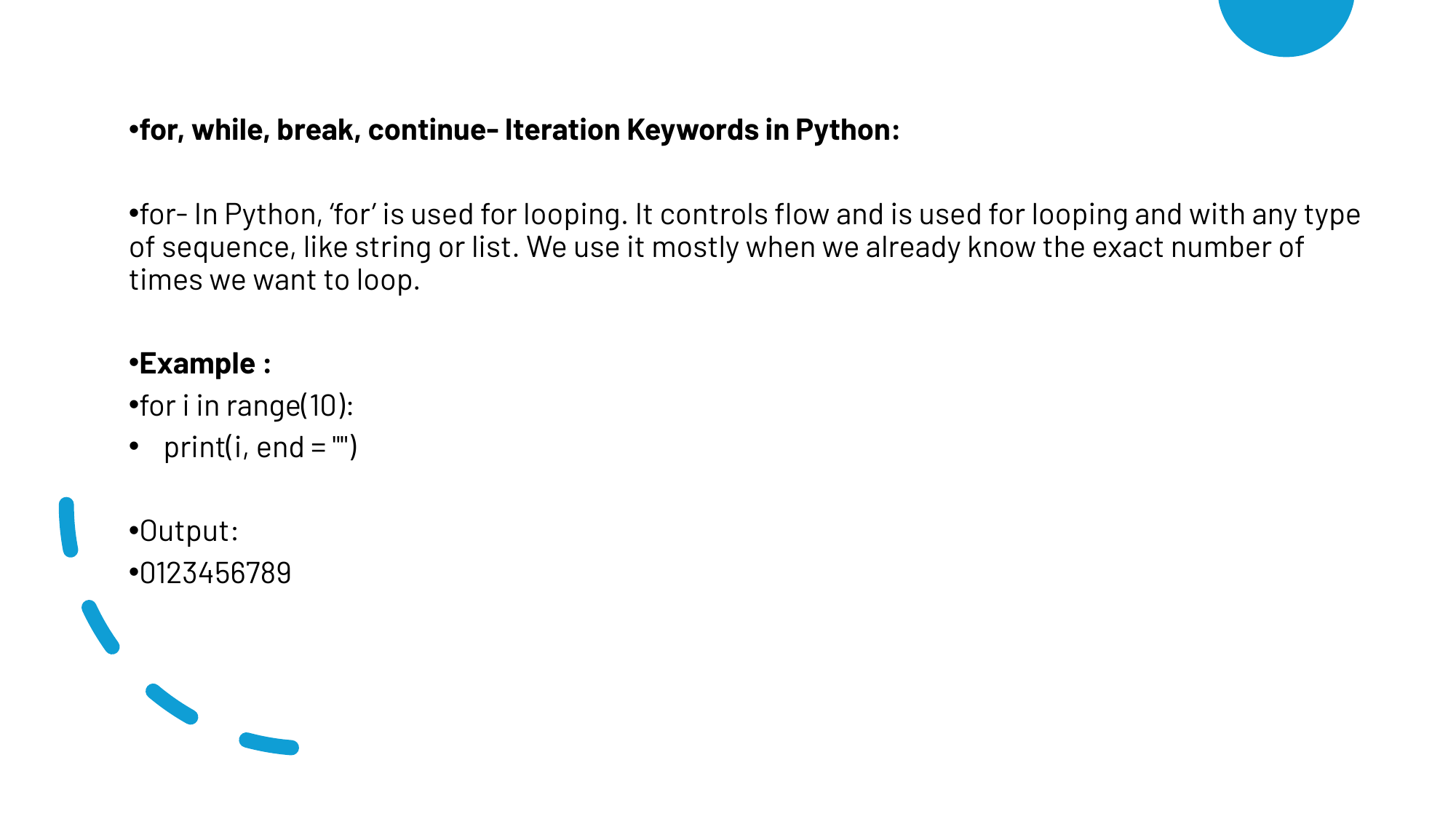

for, while, break, continue- Iteration Keywords in Python:

for- In Python, ‘for’ is used for looping. It controls flow and is used for looping and with any type of sequence, like string or list. We use it mostly when we already know the exact number of times we want to loop.

Example :
for i in range(10):
    print(i, end = "")

Output:
0123456789